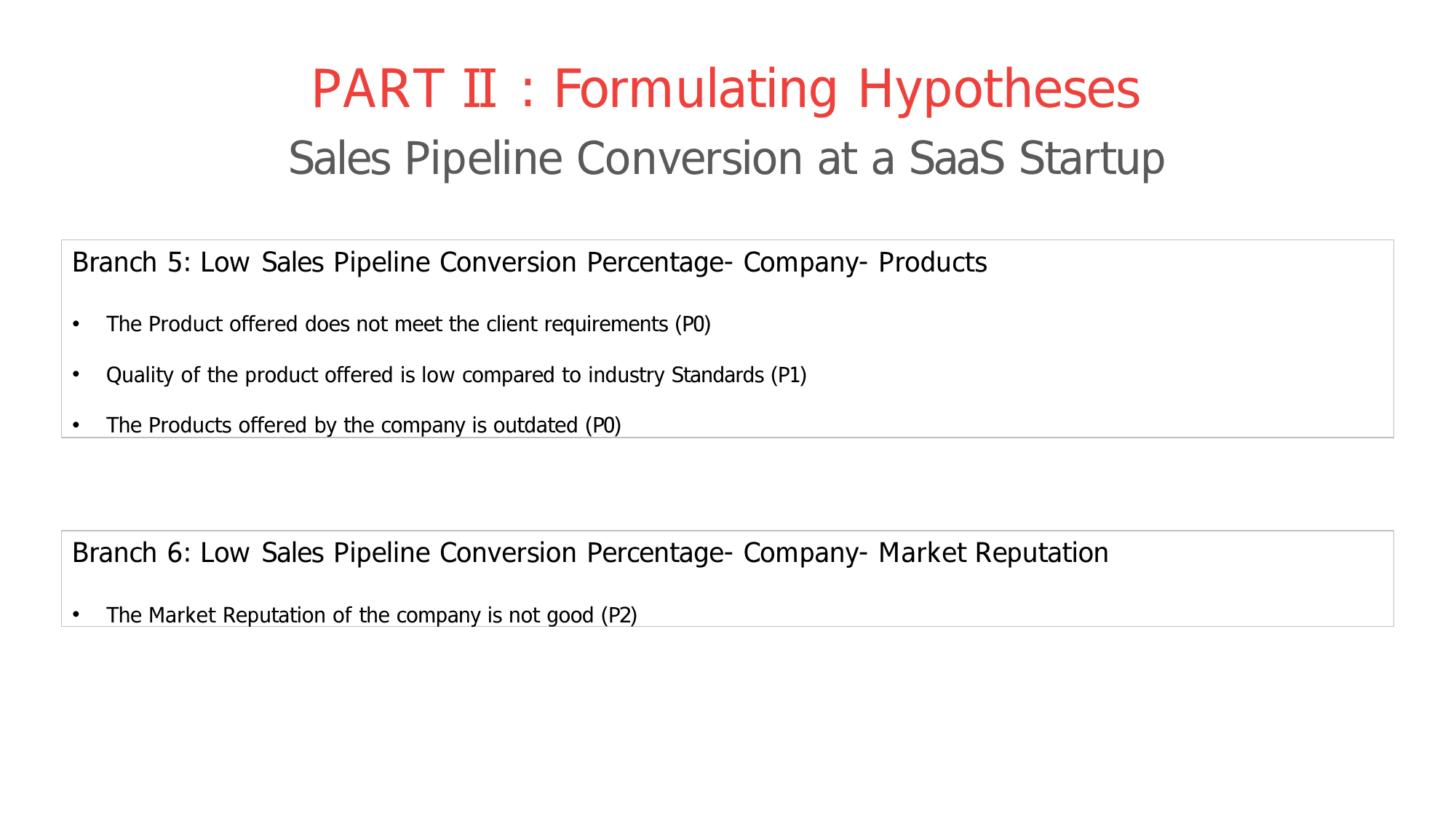

# PART II : Formulating Hypotheses
Sales Pipeline Conversion at a SaaS Startup
Branch 5: Low Sales Pipeline Conversion Percentage- Company- Products

The Product offered does not meet the client requirements (P0)

Quality of the product offered is low compared to industry Standards (P1)

The Products offered by the company is outdated (P0)
Branch 6: Low Sales Pipeline Conversion Percentage- Company- Market Reputation

The Market Reputation of the company is not good (P2)